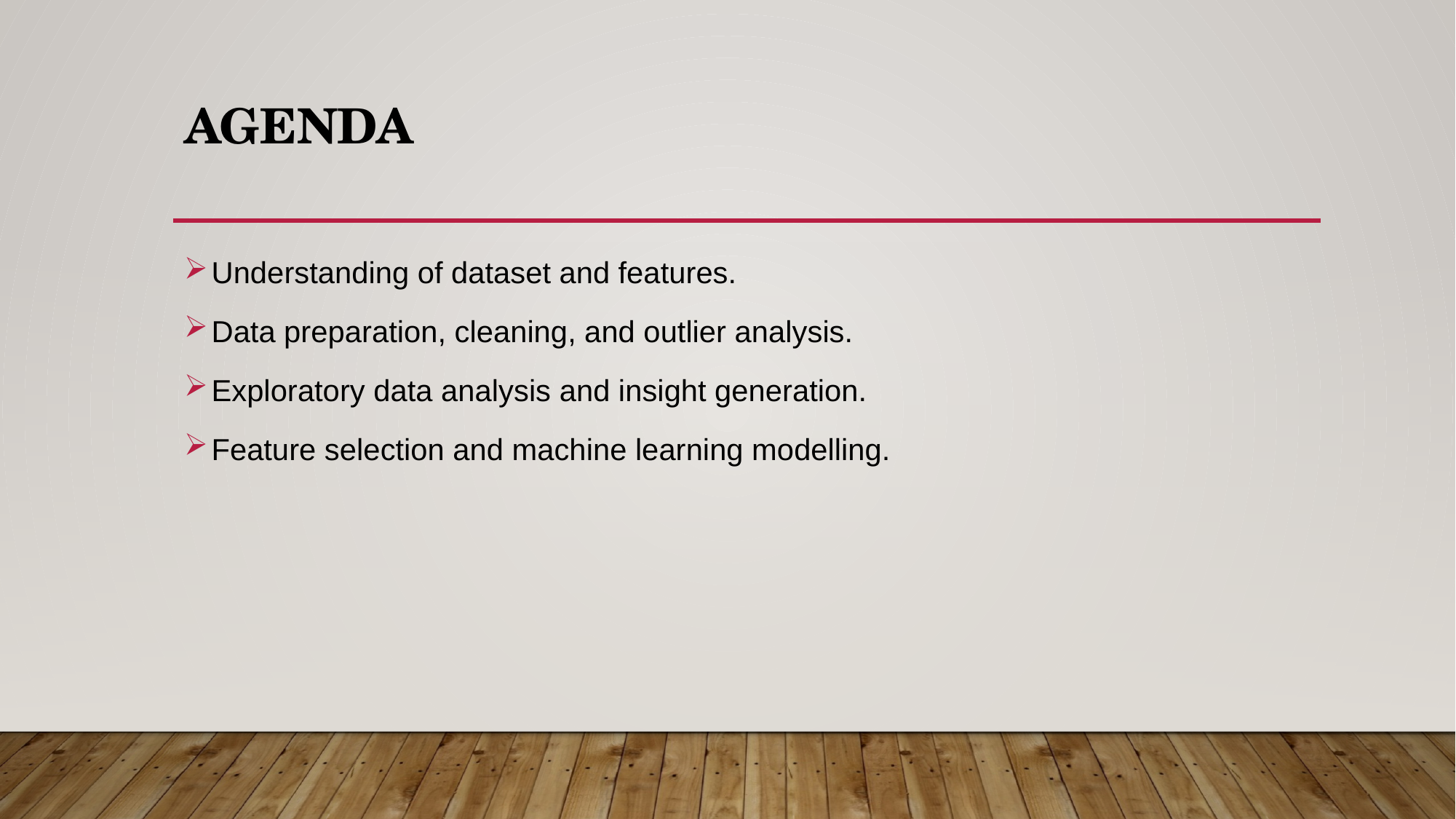

# Agenda
Understanding of dataset and features.
Data preparation, cleaning, and outlier analysis.
Exploratory data analysis and insight generation.
Feature selection and machine learning modelling.